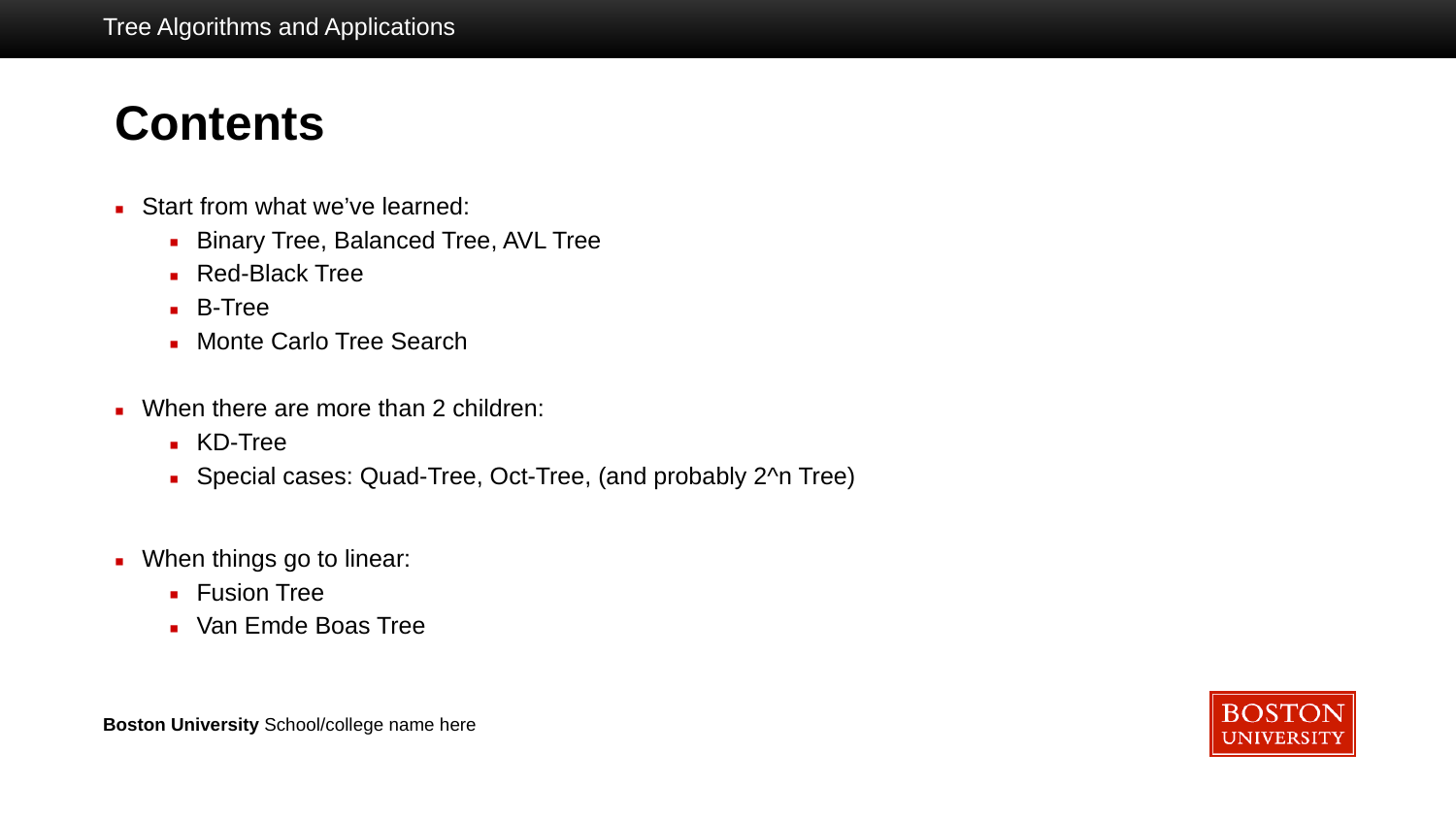

Tree Algorithms and Applications
# Contents
Start from what we’ve learned:
Binary Tree, Balanced Tree, AVL Tree
Red-Black Tree
B-Tree
Monte Carlo Tree Search
When there are more than 2 children:
KD-Tree
Special cases: Quad-Tree, Oct-Tree, (and probably 2^n Tree)

When things go to linear:
Fusion Tree
Van Emde Boas Tree